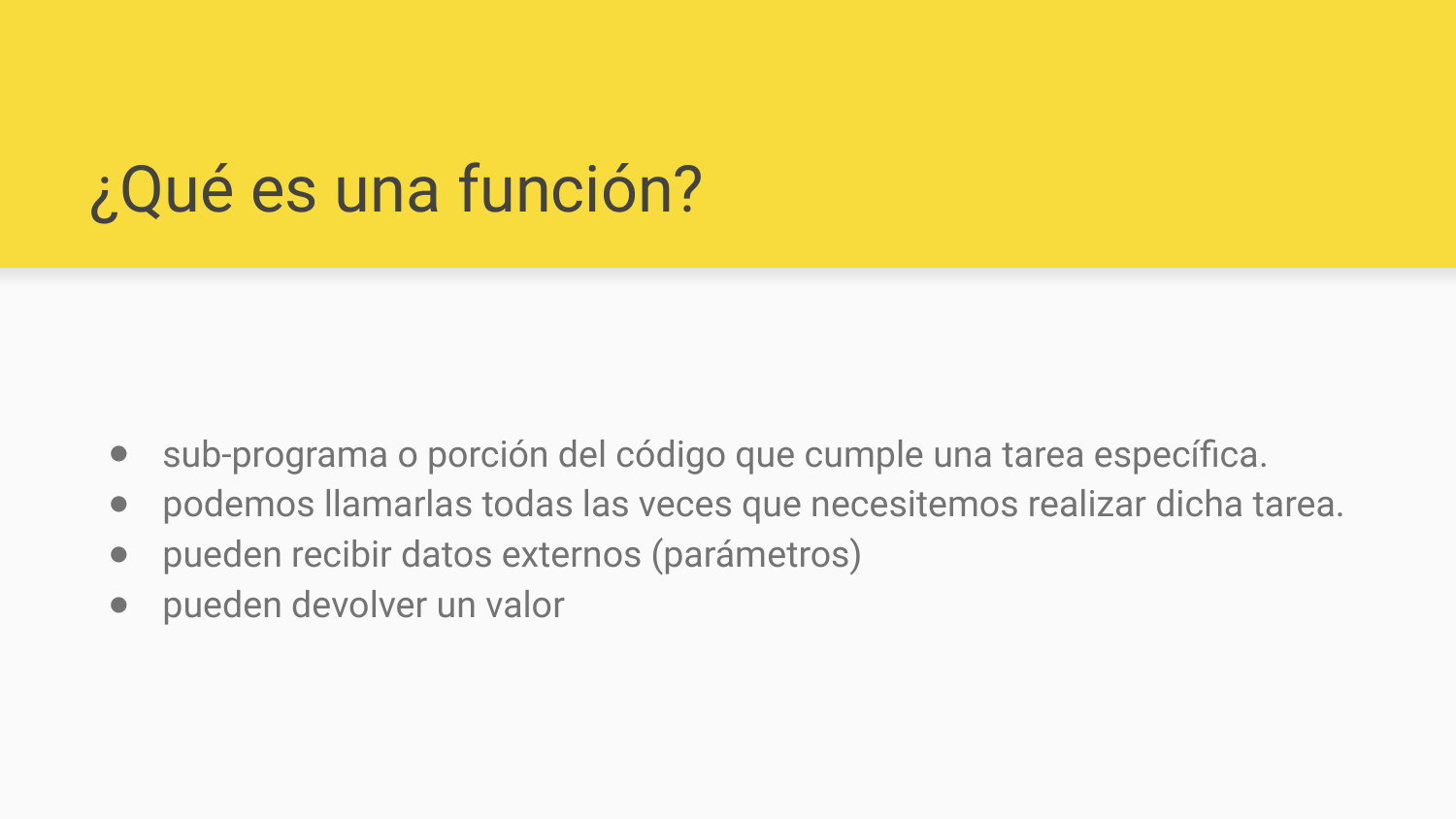

# ¿Qué es una función?
sub-programa o porción del código que cumple una tarea específica.
podemos llamarlas todas las veces que necesitemos realizar dicha tarea.
pueden recibir datos externos (parámetros)
pueden devolver un valor